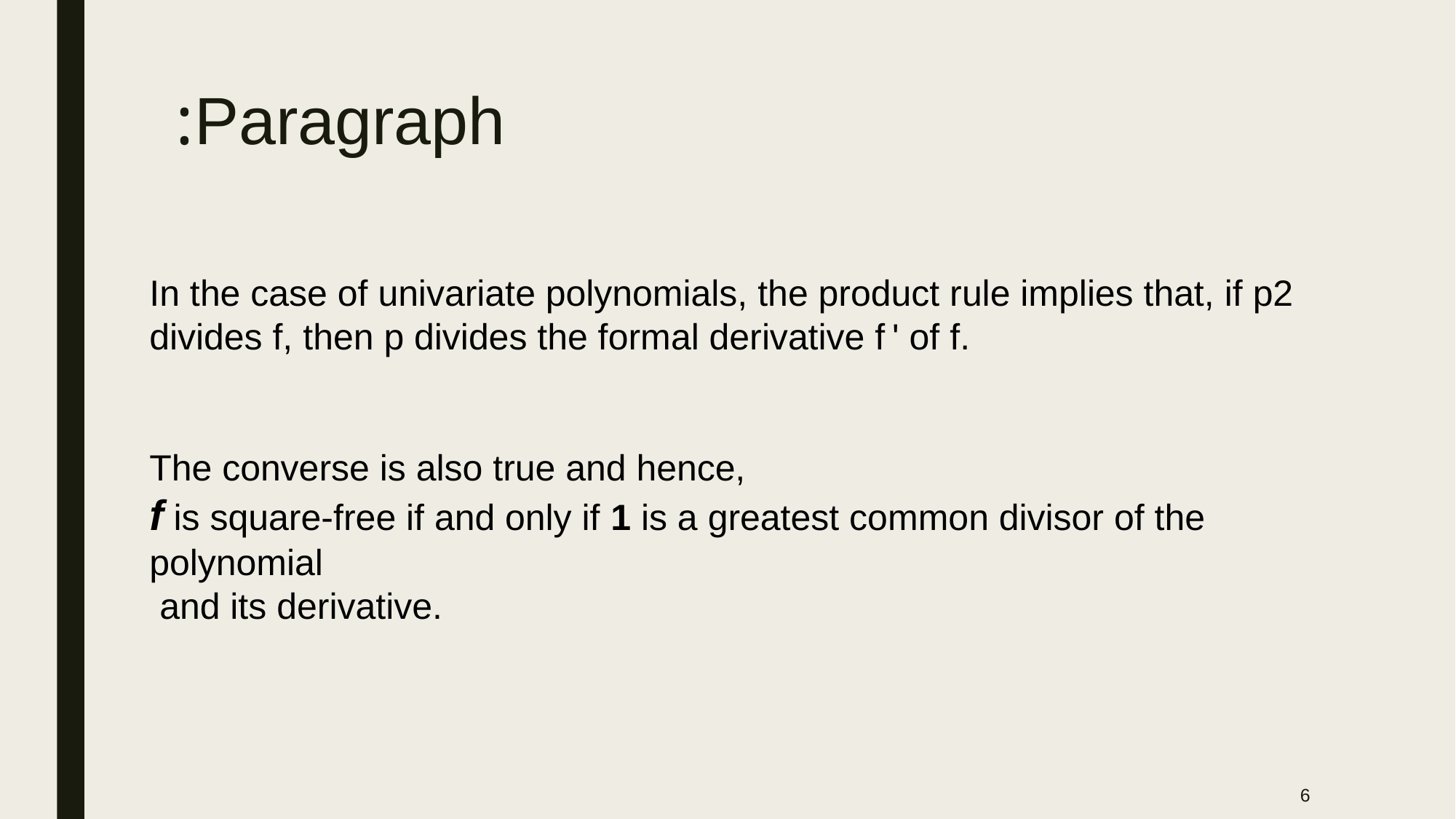

# Paragraph:
In the case of univariate polynomials, the product rule implies that, if p2 divides f, then p divides the formal derivative f ' of f.

The converse is also true and hence,
f is square-free if and only if 1 is a greatest common divisor of the polynomial
 and its derivative.

6